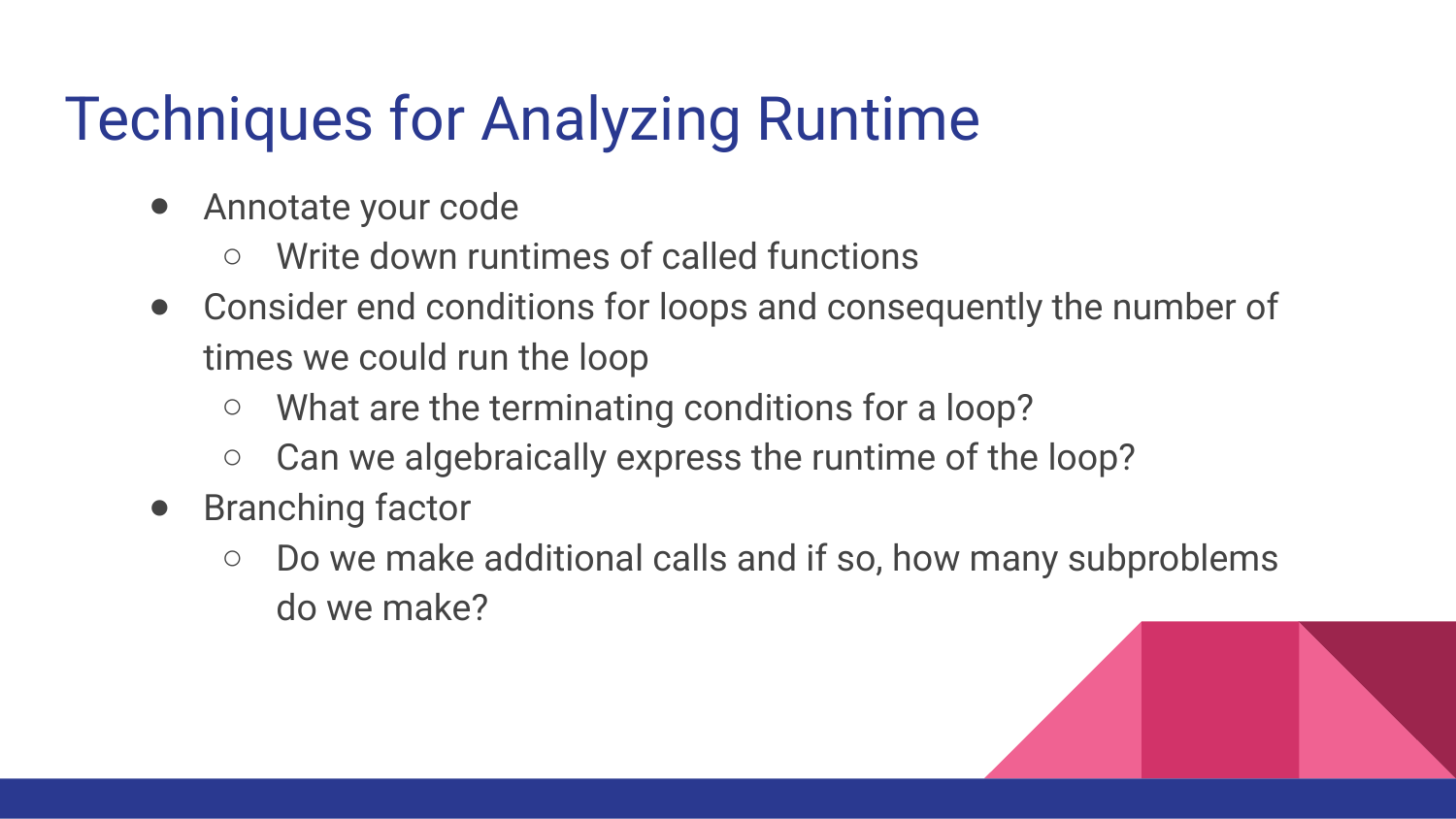

# Techniques for Analyzing Runtime
Annotate your code
Write down runtimes of called functions
Consider end conditions for loops and consequently the number of times we could run the loop
What are the terminating conditions for a loop?
Can we algebraically express the runtime of the loop?
Branching factor
Do we make additional calls and if so, how many subproblems do we make?